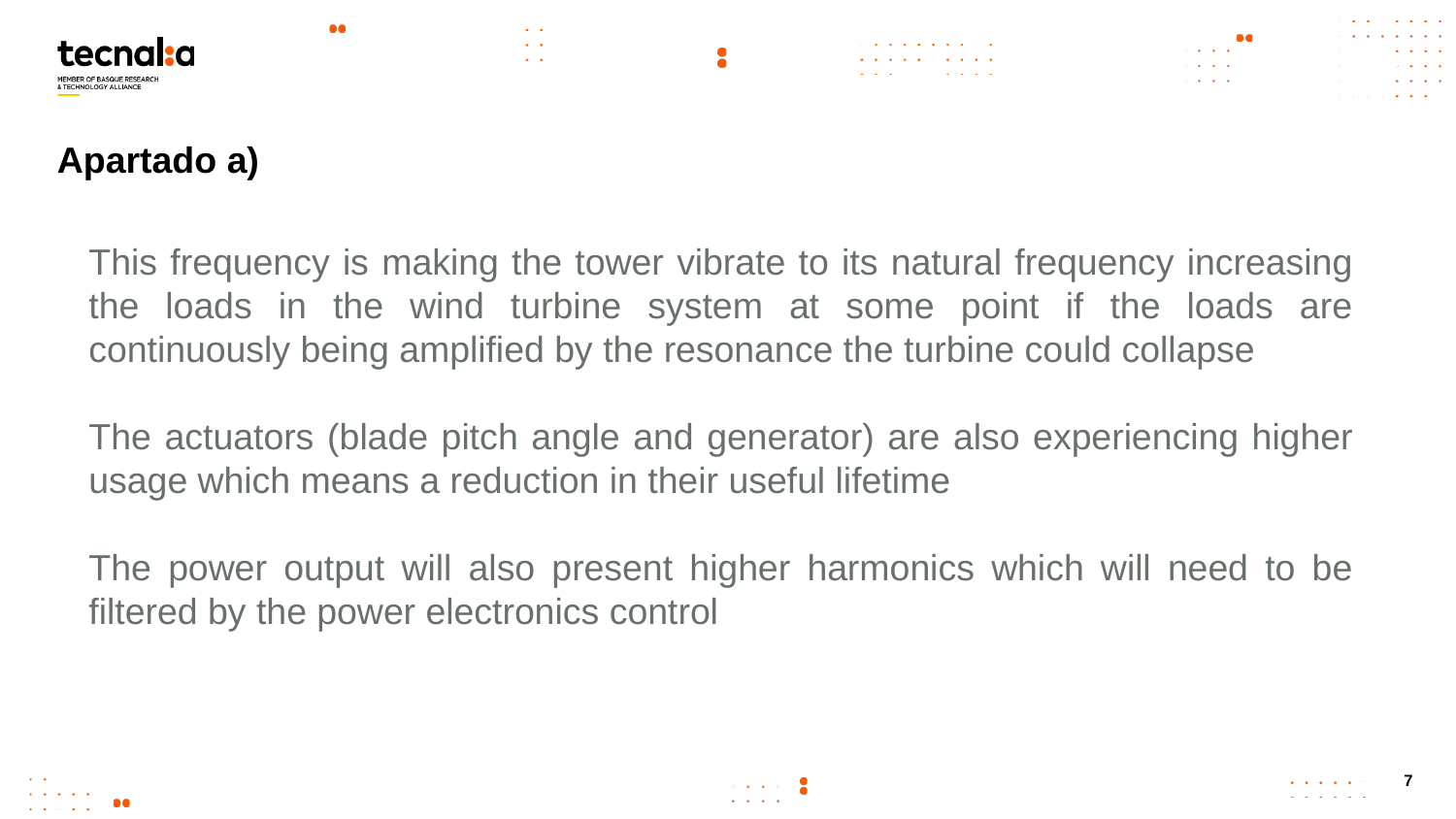

Apartado a)
This frequency is making the tower vibrate to its natural frequency increasing the loads in the wind turbine system at some point if the loads are continuously being amplified by the resonance the turbine could collapse

The actuators (blade pitch angle and generator) are also experiencing higher usage which means a reduction in their useful lifetime

The power output will also present higher harmonics which will need to be filtered by the power electronics control